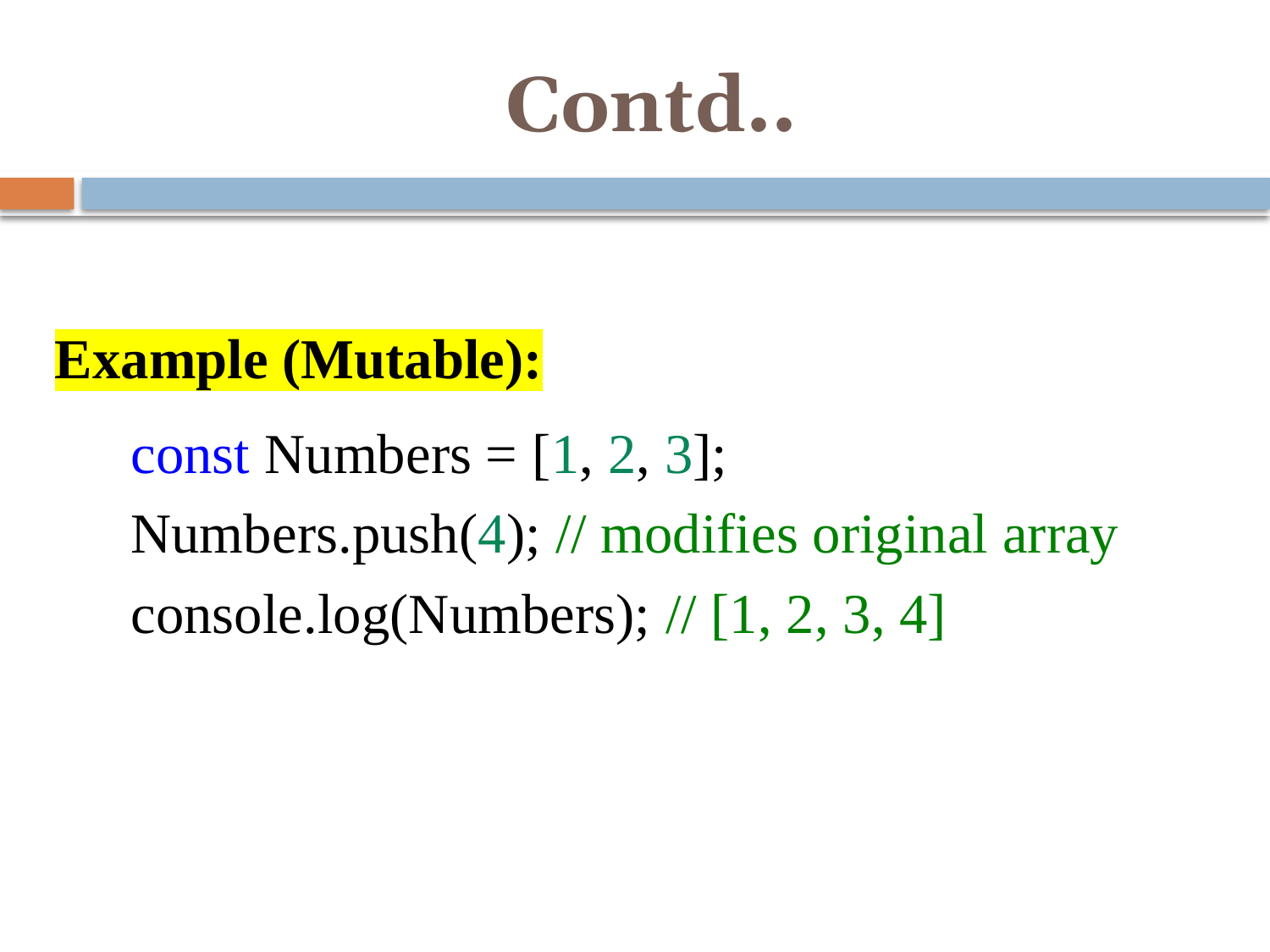

# Contd..

Example (Mutable):
    const Numbers = [1, 2, 3];
    Numbers.push(4); // modifies original array
    console.log(Numbers); // [1, 2, 3, 4]